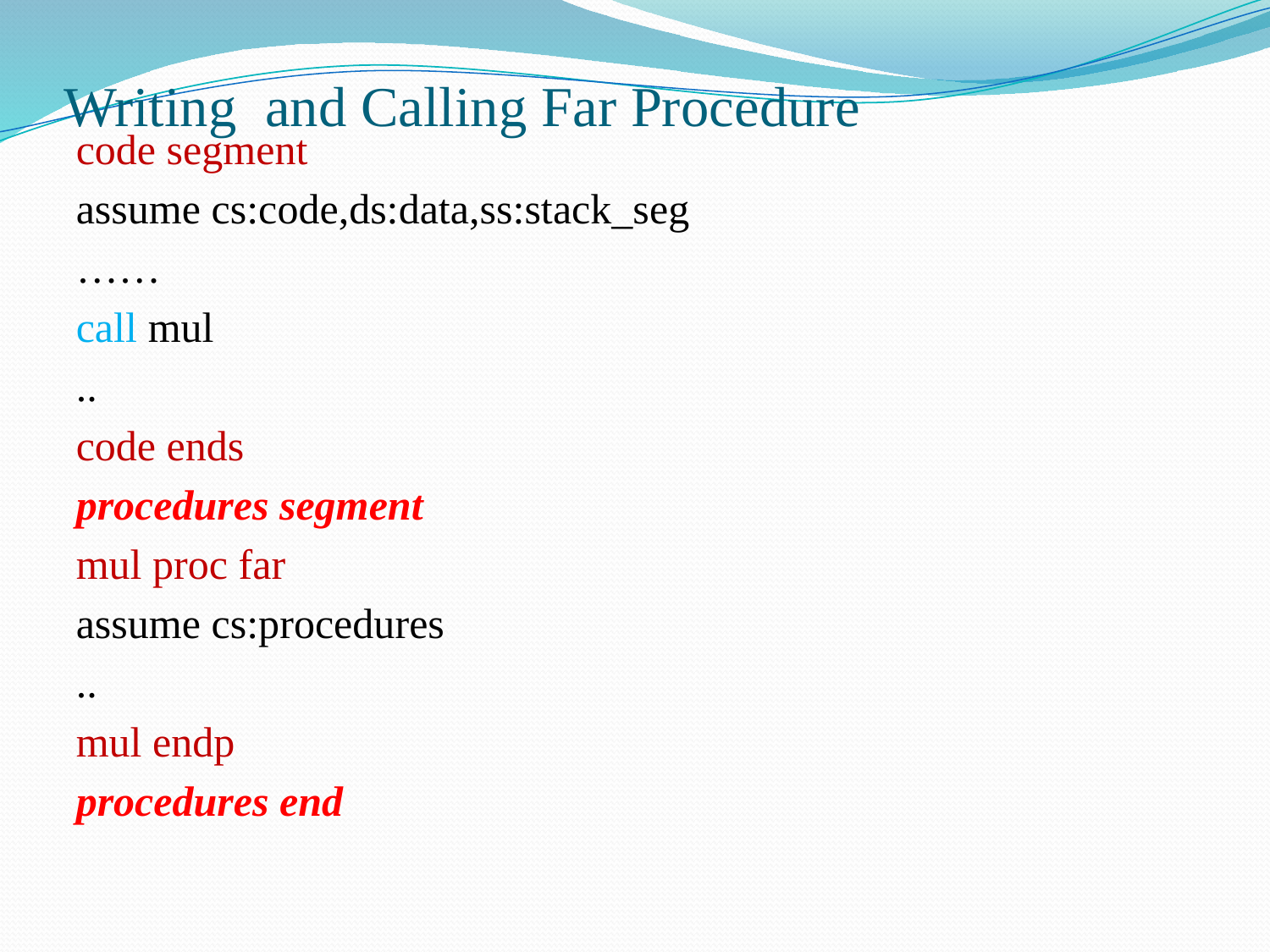

# Writing  and Calling Far Procedure
code segment
assume cs:code,ds:data,ss:stack_seg
……
call mul
..
code ends
procedures segment
mul proc far
assume cs:procedures
..
mul endp
procedures end